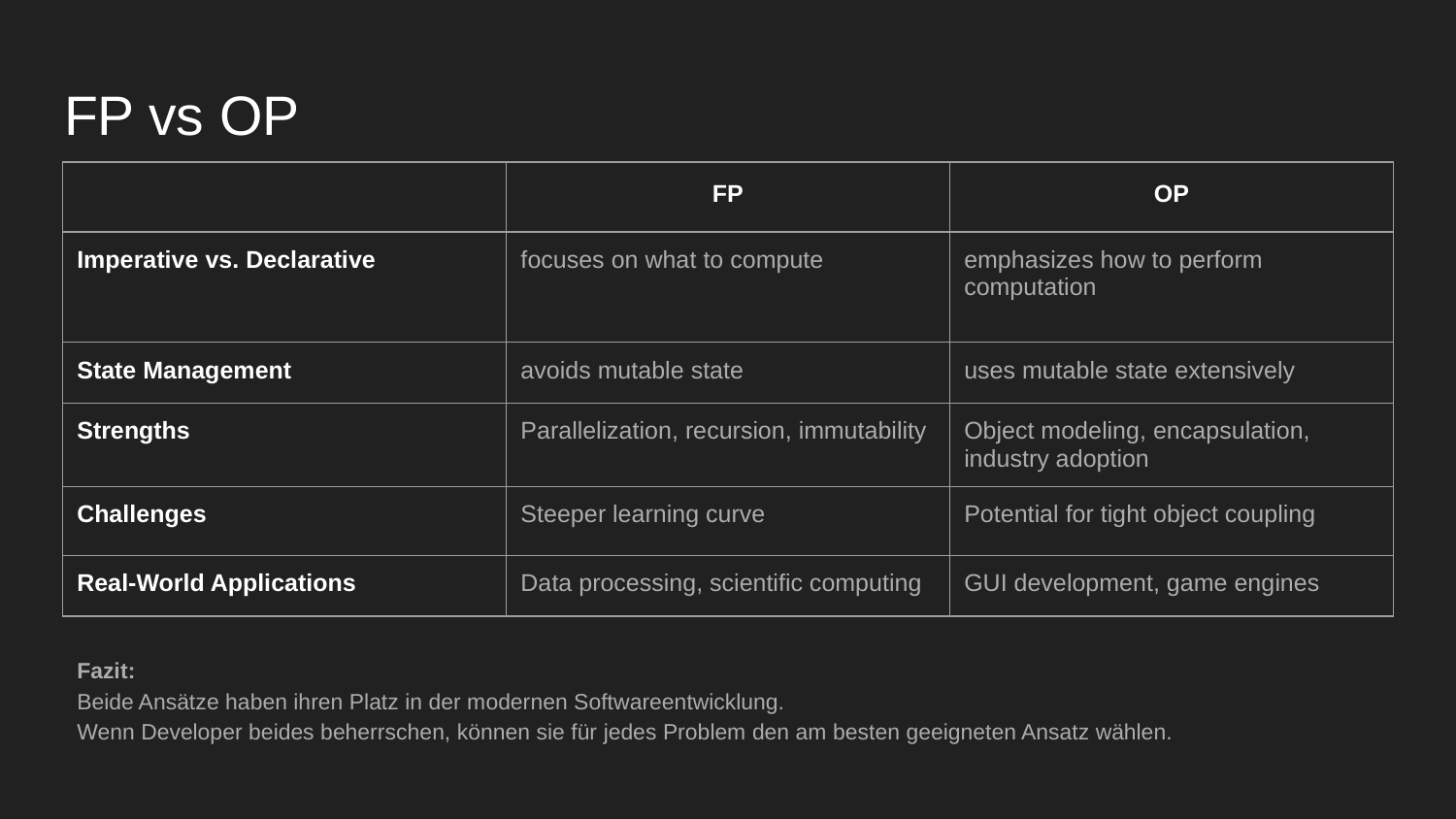

# FP vs OP
|  | FP | OP |
| --- | --- | --- |
| Imperative vs. Declarative | focuses on what to compute | emphasizes how to perform computation |
| State Management | avoids mutable state | uses mutable state extensively |
| Strengths | Parallelization, recursion, immutability | Object modeling, encapsulation, industry adoption |
| Challenges | Steeper learning curve | Potential for tight object coupling |
| Real-World Applications | Data processing, scientific computing | GUI development, game engines |
Fazit:
Beide Ansätze haben ihren Platz in der modernen Softwareentwicklung.
Wenn Developer beides beherrschen, können sie für jedes Problem den am besten geeigneten Ansatz wählen.